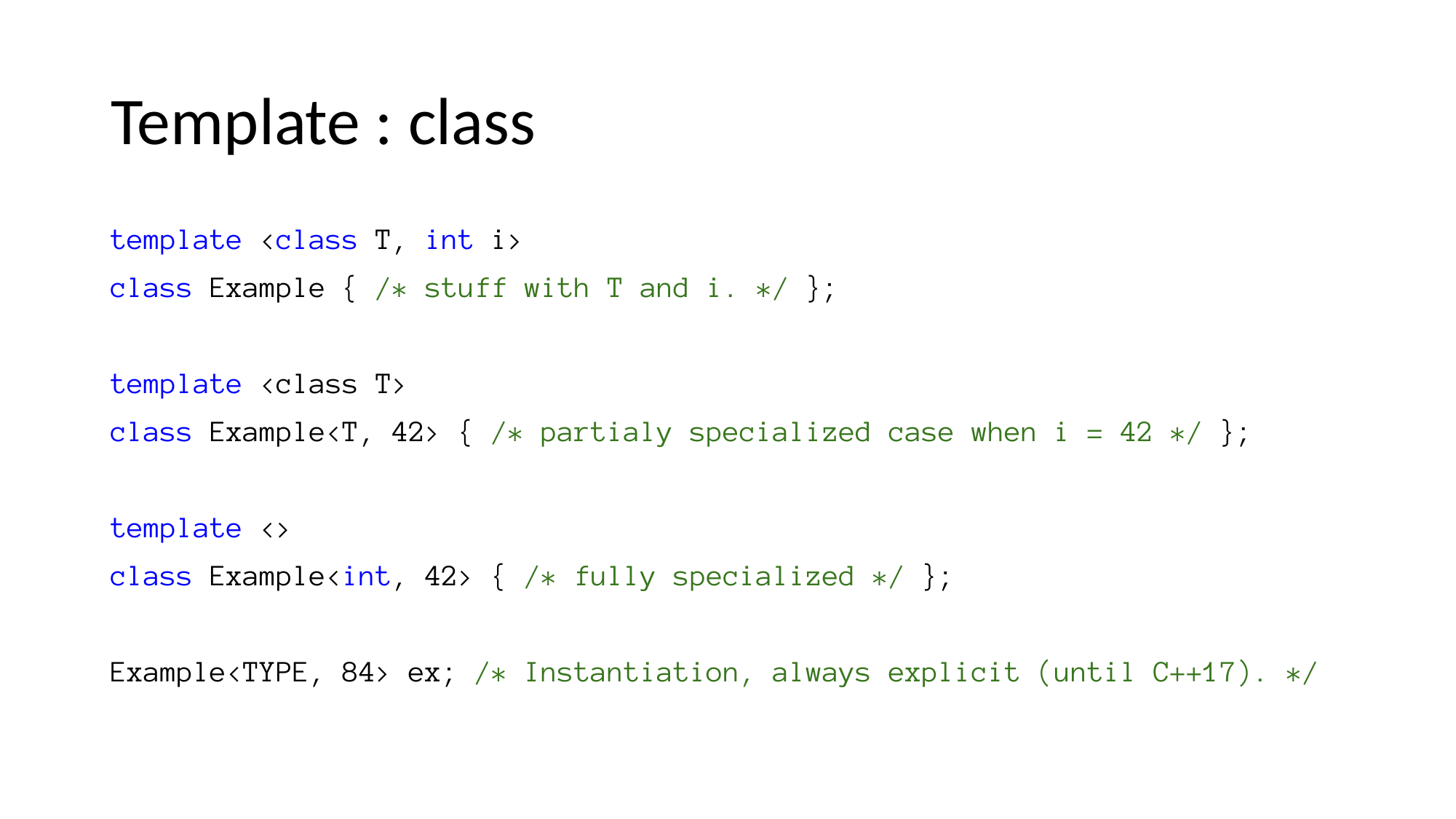

# Template : class
template <class T, int i>
class Example { /* stuff with T and i. */ };

template <class T>
class Example<T, 42> { /* partialy specialized case when i = 42 */ };

template <>
class Example<int, 42> { /* fully specialized */ };

Example<TYPE, 84> ex; /* Instantiation, always explicit (until C++17). */